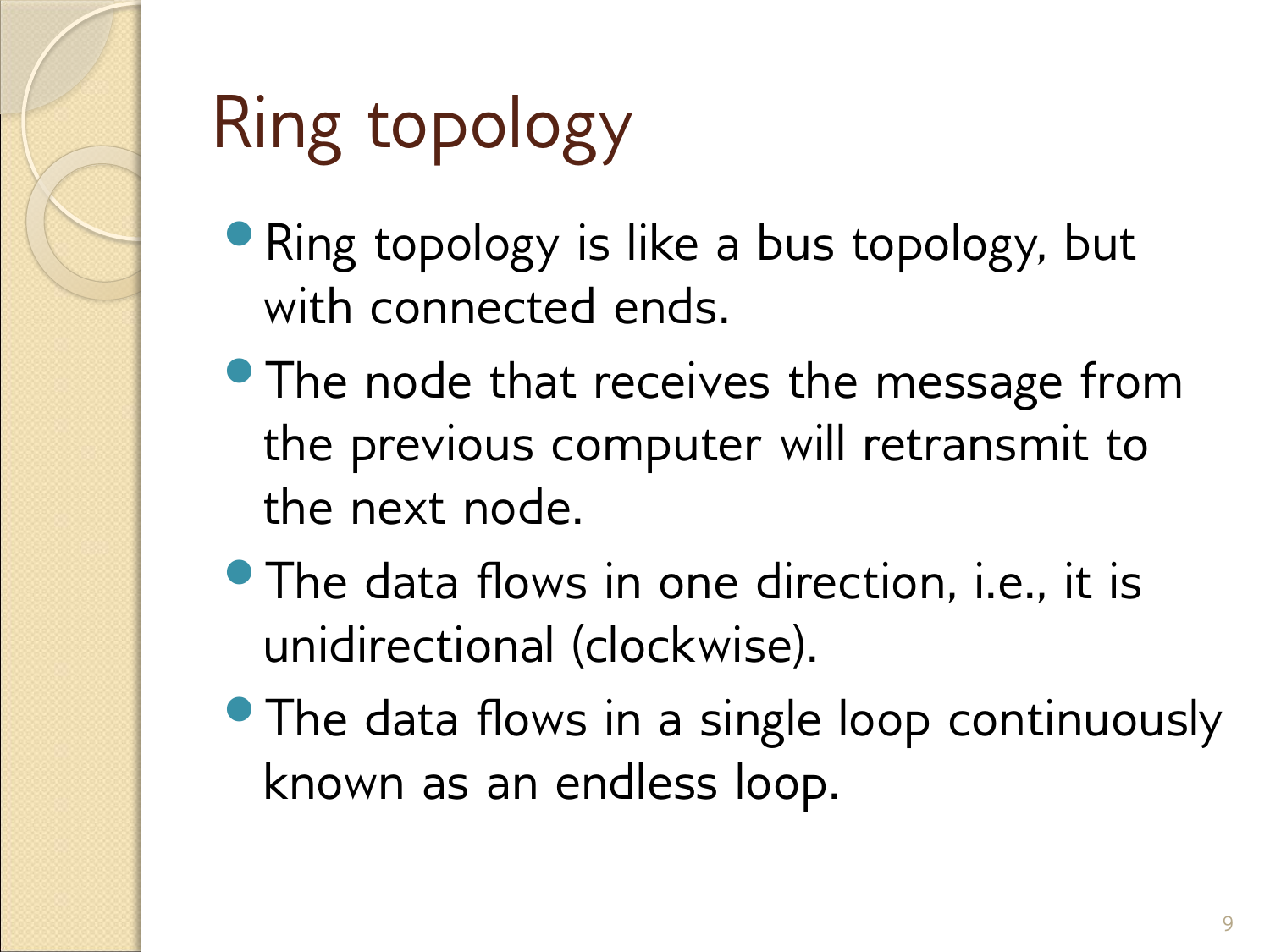

# Ring topology
Ring topology is like a bus topology, but with connected ends.
The node that receives the message from the previous computer will retransmit to the next node.
The data flows in one direction, i.e., it is unidirectional (clockwise).
The data flows in a single loop continuously known as an endless loop.
9